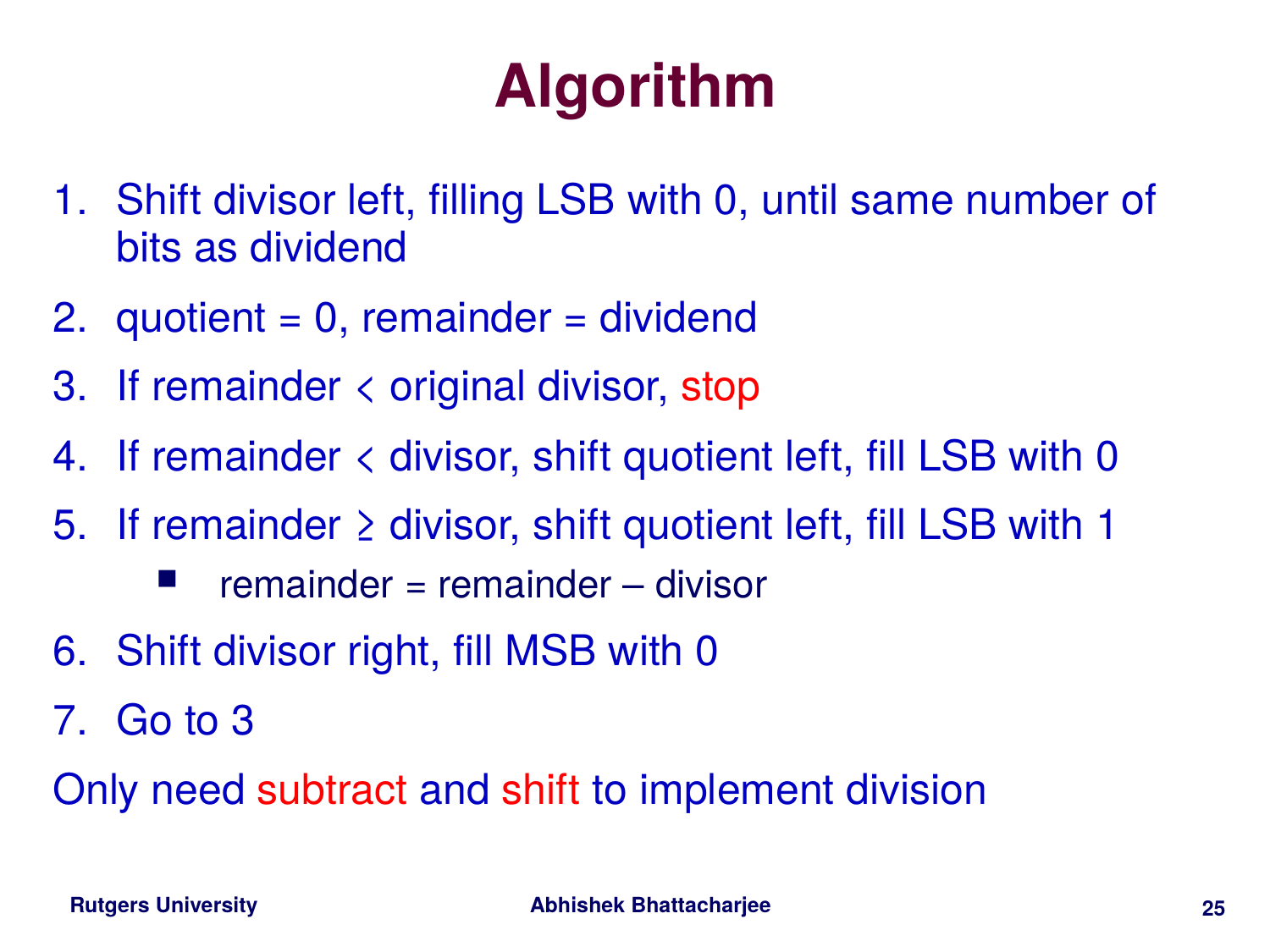

# Algorithm
Shift divisor left, filling LSB with 0, until same number of bits as dividend
quotient = 0, remainder = dividend
If remainder < original divisor, stop
If remainder < divisor, shift quotient left, fill LSB with 0
If remainder ≥ divisor, shift quotient left, fill LSB with 1
remainder = remainder – divisor
Shift divisor right, fill MSB with 0
Go to 3
Only need subtract and shift to implement division